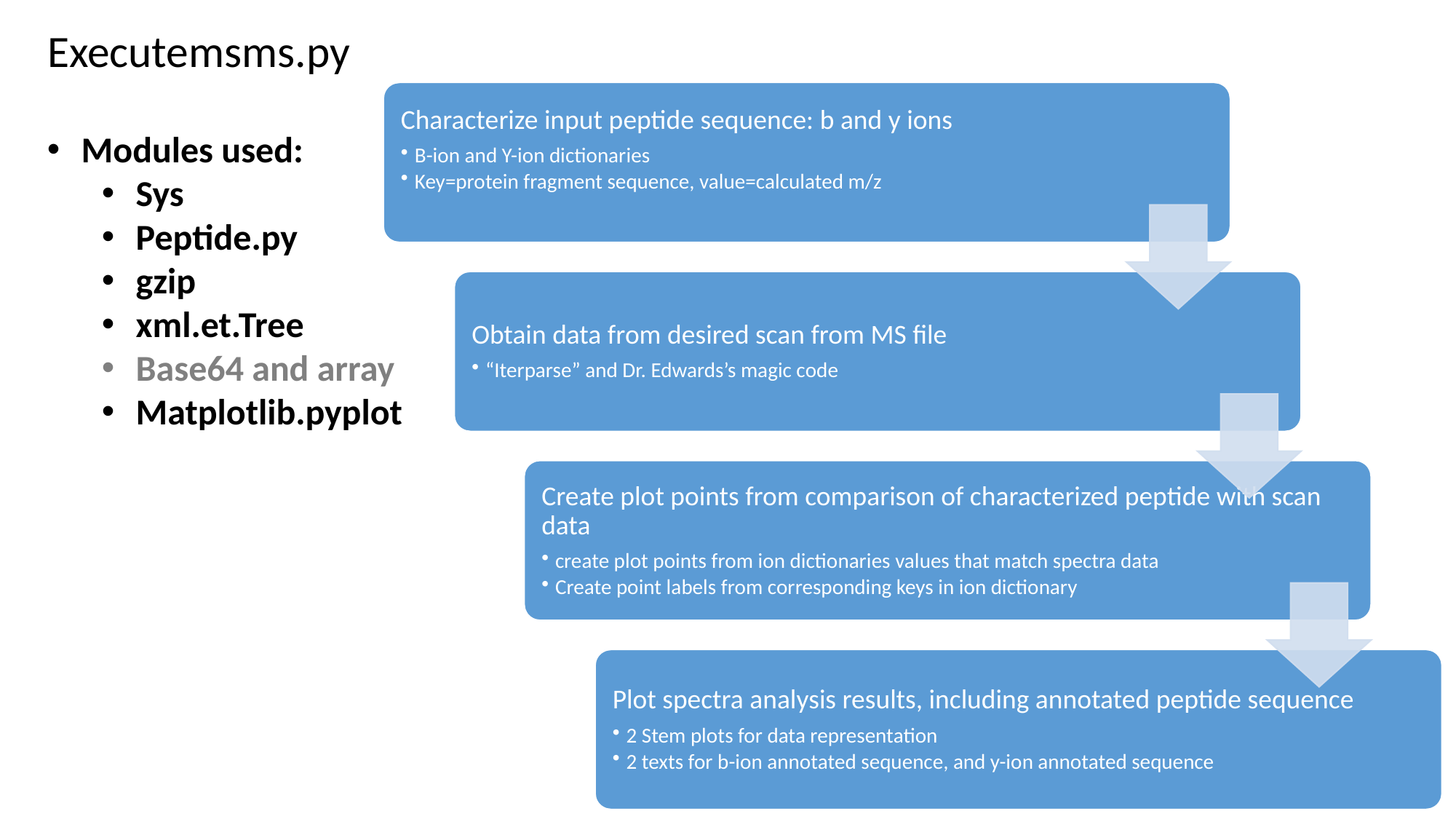

# Executemsms.py
Characterize input peptide sequence: b and y ions
B-ion and Y-ion dictionaries
Key=protein fragment sequence, value=calculated m/z

Obtain data from desired scan from MS file
“Iterparse” and Dr. Edwards’s magic code
Create plot points from comparison of characterized peptide with scan data
create plot points from ion dictionaries values that match spectra data
Create point labels from corresponding keys in ion dictionary
Plot spectra analysis results, including annotated peptide sequence
2 Stem plots for data representation
2 texts for b-ion annotated sequence, and y-ion annotated sequence

Modules used:
Sys
Peptide.py
gzip
xml.et.Tree
Base64 and array
Matplotlib.pyplot